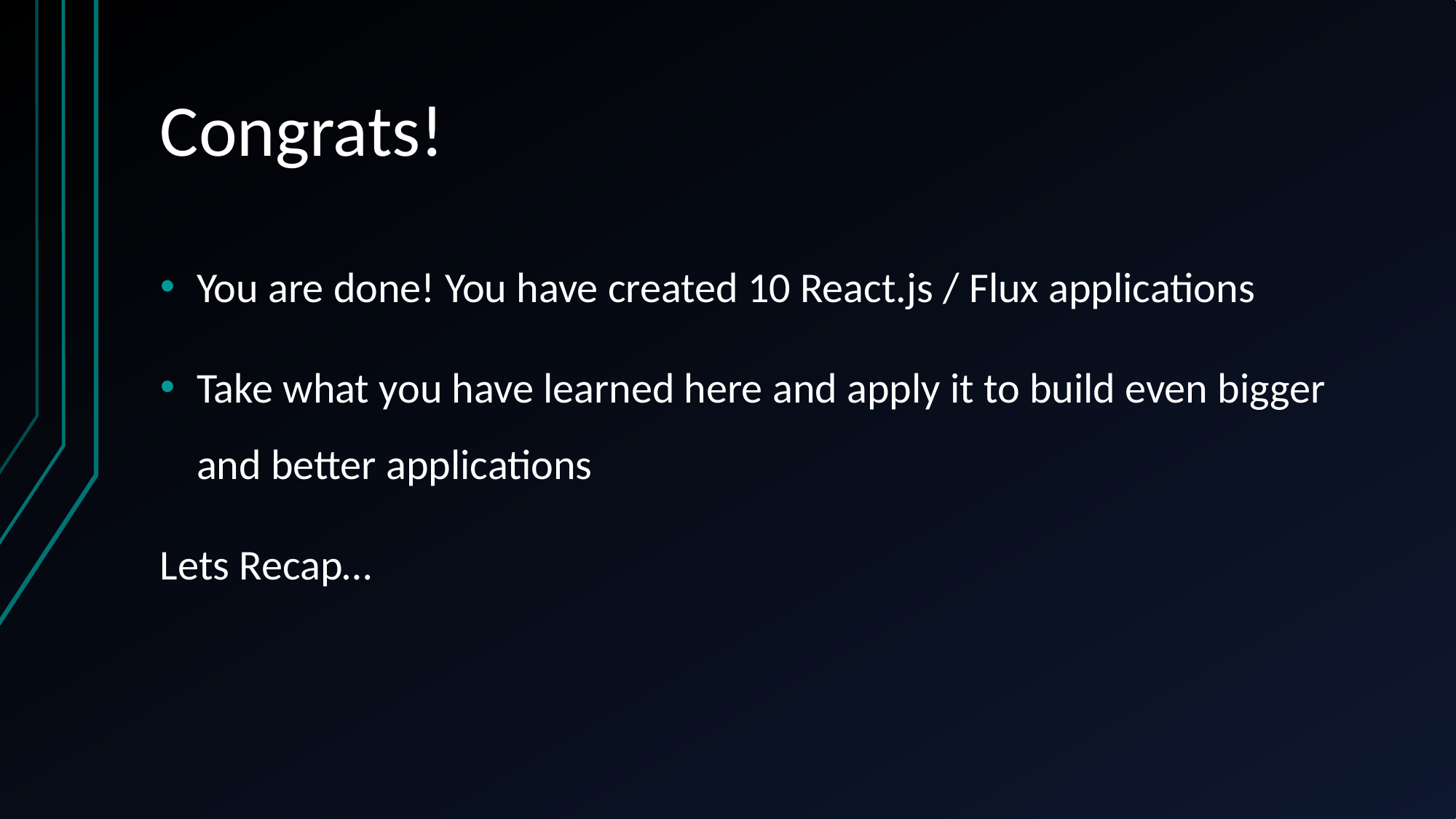

# Congrats!
You are done! You have created 10 React.js / Flux applications
Take what you have learned here and apply it to build even bigger and better applications
Lets Recap…